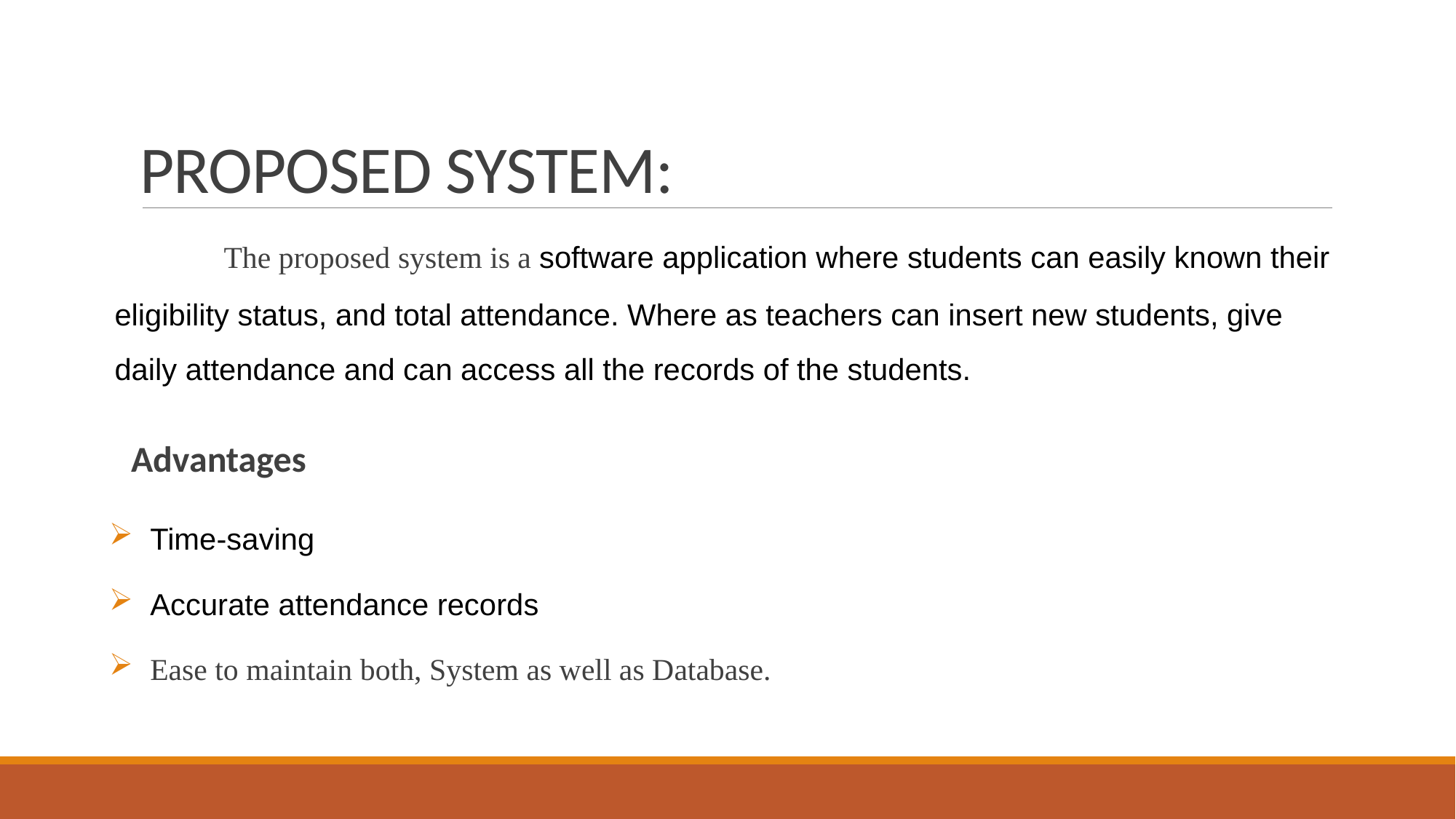

# PROPOSED SYSTEM:
	The proposed system is a software application where students can easily known their eligibility status, and total attendance. Where as teachers can insert new students, give daily attendance and can access all the records of the students.
Advantages
Time-saving
Accurate attendance records
Ease to maintain both, System as well as Database.